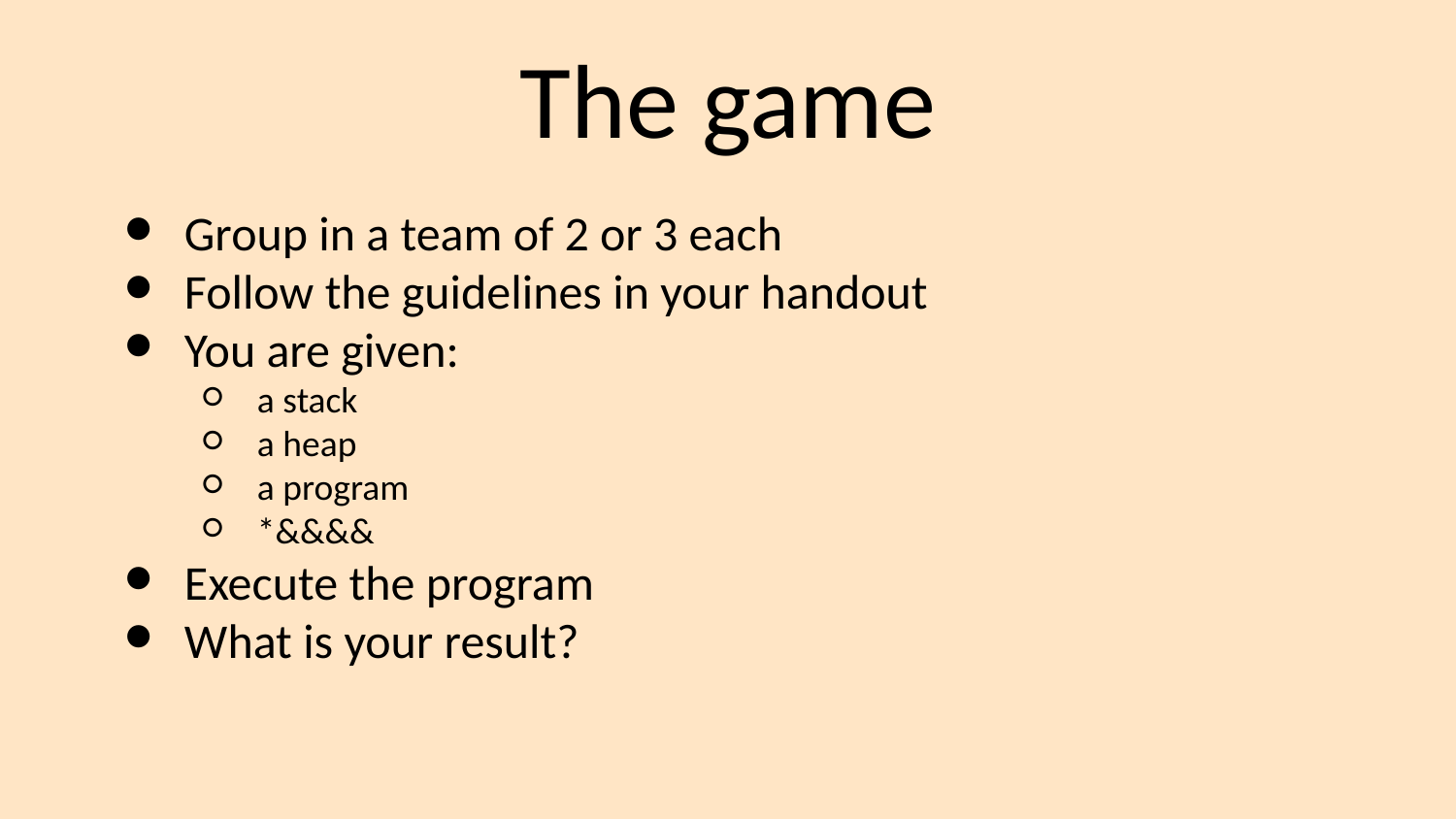

# The game
Group in a team of 2 or 3 each
Follow the guidelines in your handout
You are given:
a stack
a heap
a program
*&&&&
Execute the program
What is your result?